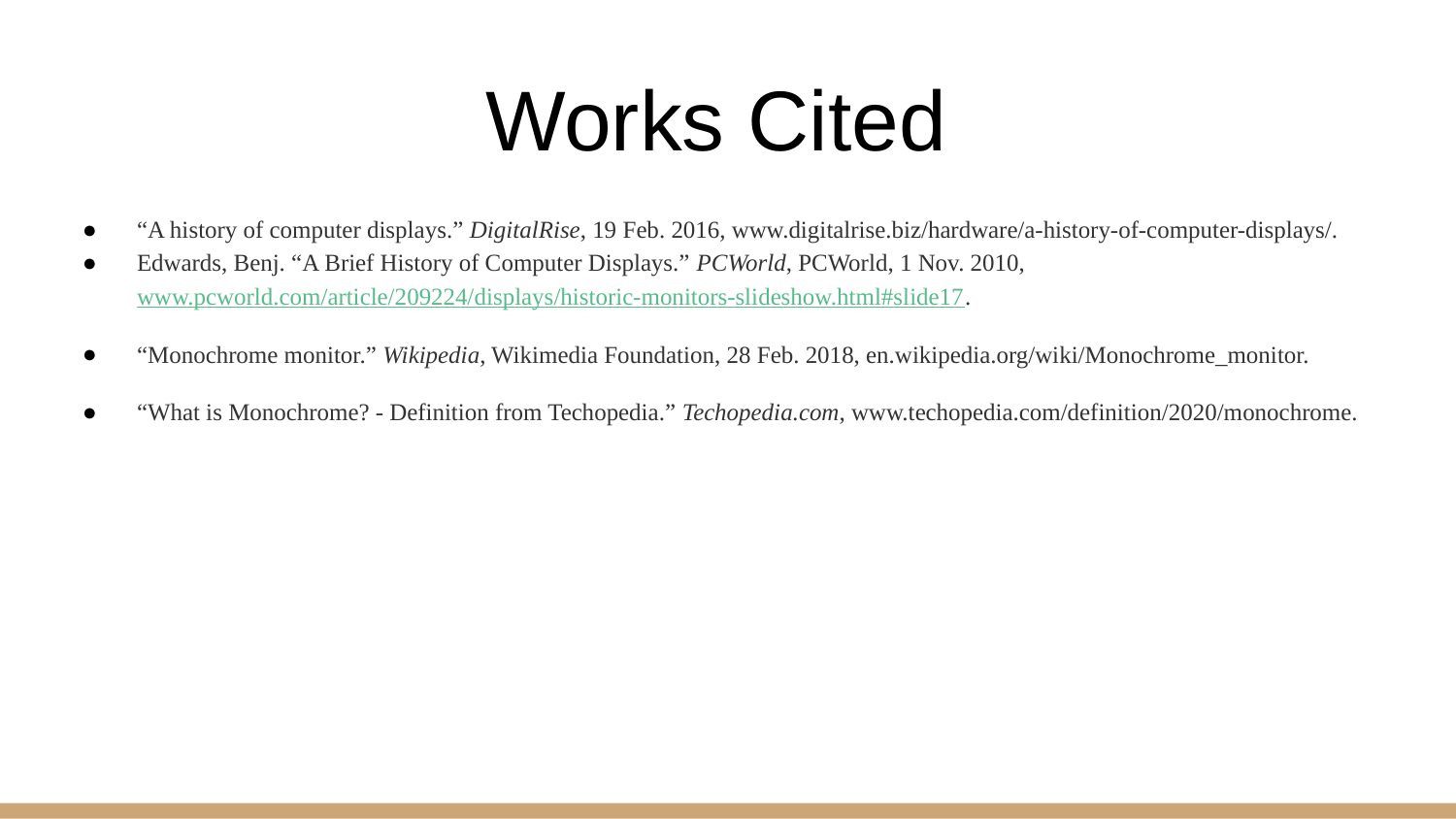

# Works Cited
“A history of computer displays.” DigitalRise, 19 Feb. 2016, www.digitalrise.biz/hardware/a-history-of-computer-displays/.
Edwards, Benj. “A Brief History of Computer Displays.” PCWorld, PCWorld, 1 Nov. 2010, www.pcworld.com/article/209224/displays/historic-monitors-slideshow.html#slide17.
“Monochrome monitor.” Wikipedia, Wikimedia Foundation, 28 Feb. 2018, en.wikipedia.org/wiki/Monochrome_monitor.
“What is Monochrome? - Definition from Techopedia.” Techopedia.com, www.techopedia.com/definition/2020/monochrome.